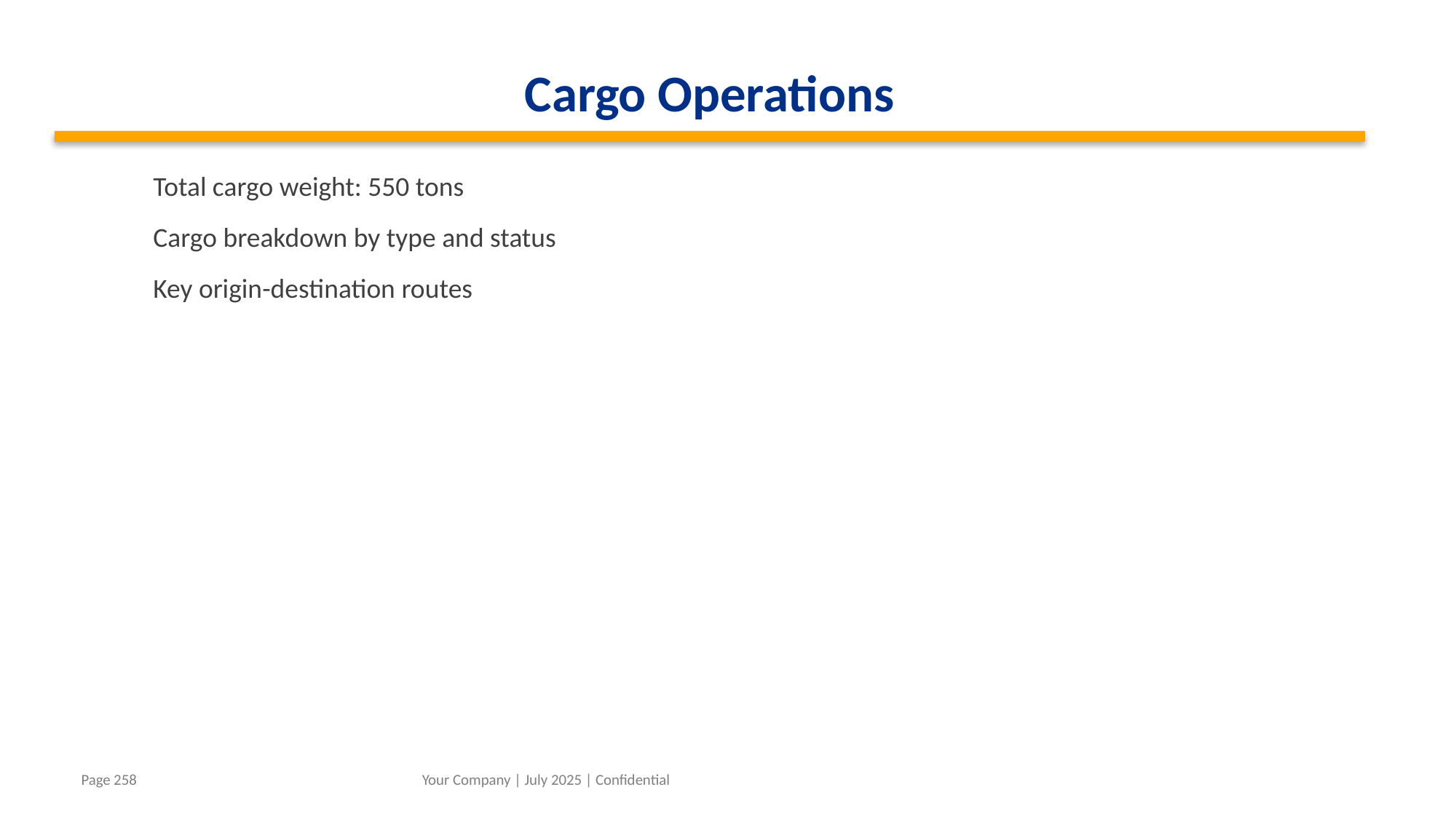

Cargo Operations

Total cargo weight: 550 tons
Cargo breakdown by type and status
Key origin-destination routes
Your Company | July 2025 | Confidential
Page 258